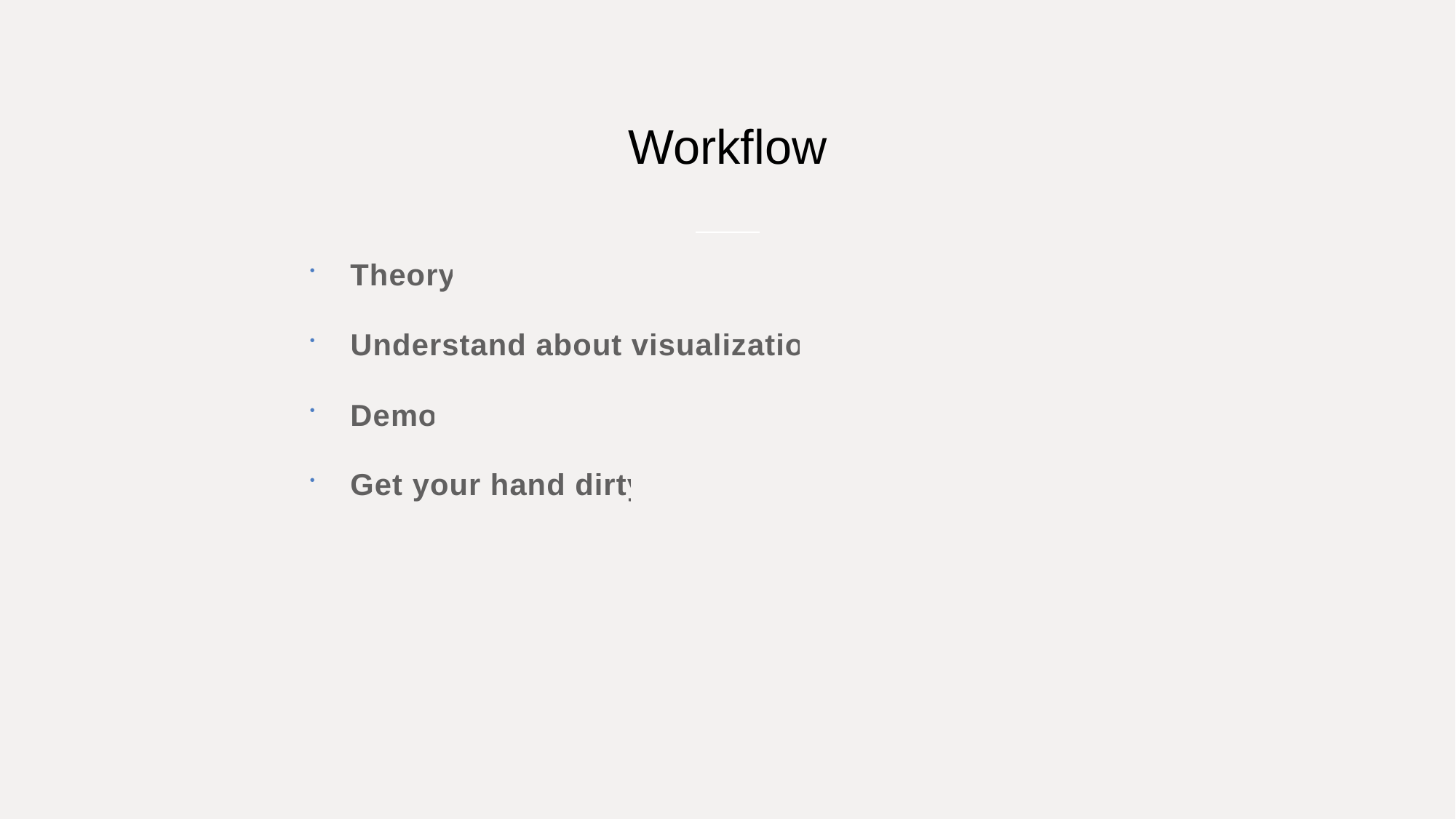

# Workflow
Theory
Understand about visualization
Demo
Get your hand dirty